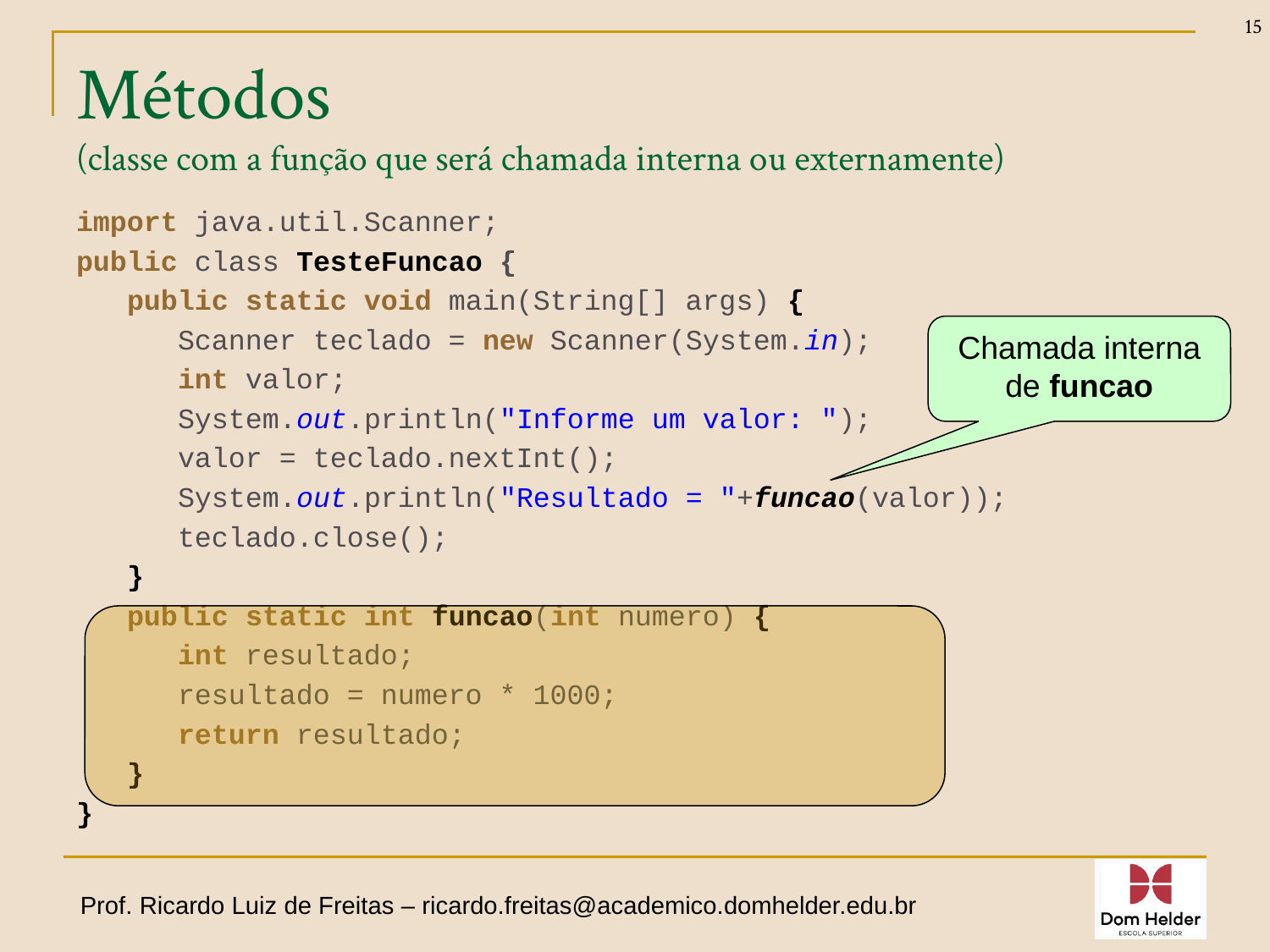

15
# Métodos (classe com a função que será chamada interna ou externamente)
import java.util.Scanner;
public class TesteFuncao {
   public static void main(String[] args) {
      Scanner teclado = new Scanner(System.in);
      int valor;
      System.out.println("Informe um valor: ");
      valor = teclado.nextInt();
      System.out.println("Resultado = "+funcao(valor));
      teclado.close();
   }
   public static int funcao(int numero) {
      int resultado;
      resultado = numero * 1000;
      return resultado;
   }
}
Chamada interna de funcao